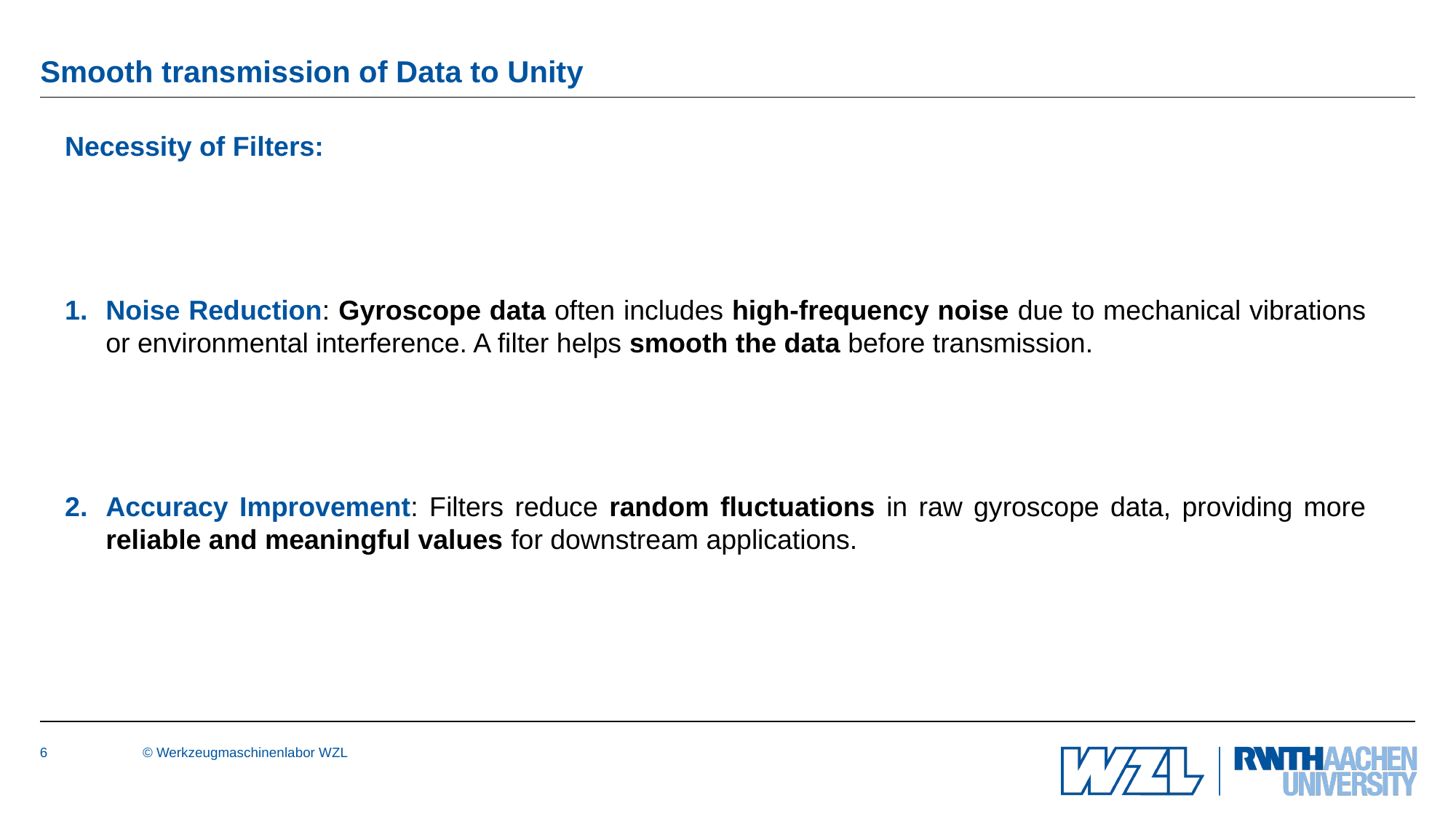

# Smooth transmission of Data to Unity
Necessity of Filters:

Noise Reduction: Gyroscope data often includes high-frequency noise due to mechanical vibrations or environmental interference. A filter helps smooth the data before transmission.

Accuracy Improvement: Filters reduce random fluctuations in raw gyroscope data, providing more reliable and meaningful values for downstream applications.